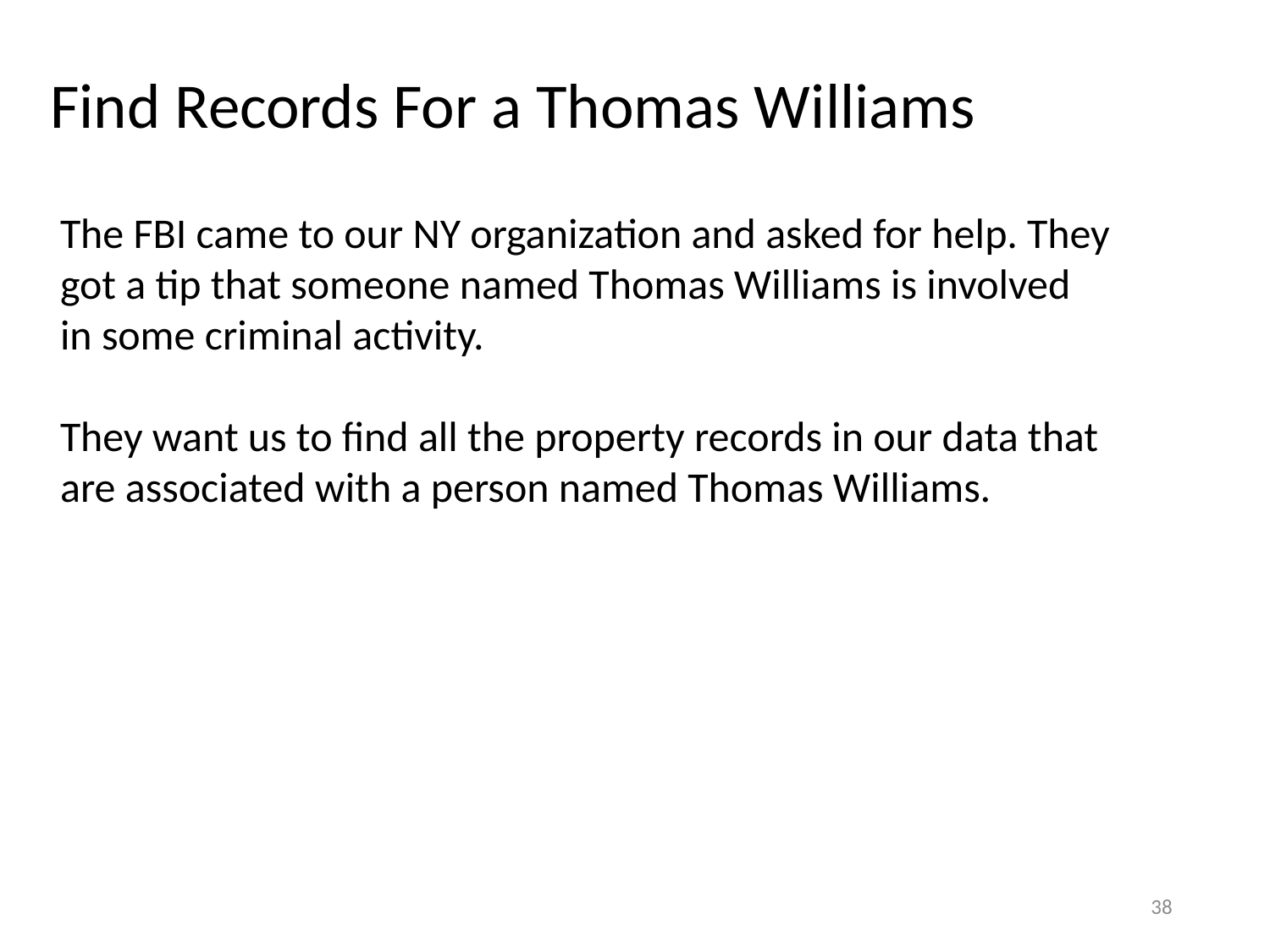

# Find Records For a Thomas Williams
The FBI came to our NY organization and asked for help. They got a tip that someone named Thomas Williams is involved in some criminal activity.

They want us to find all the property records in our data that are associated with a person named Thomas Williams.

38